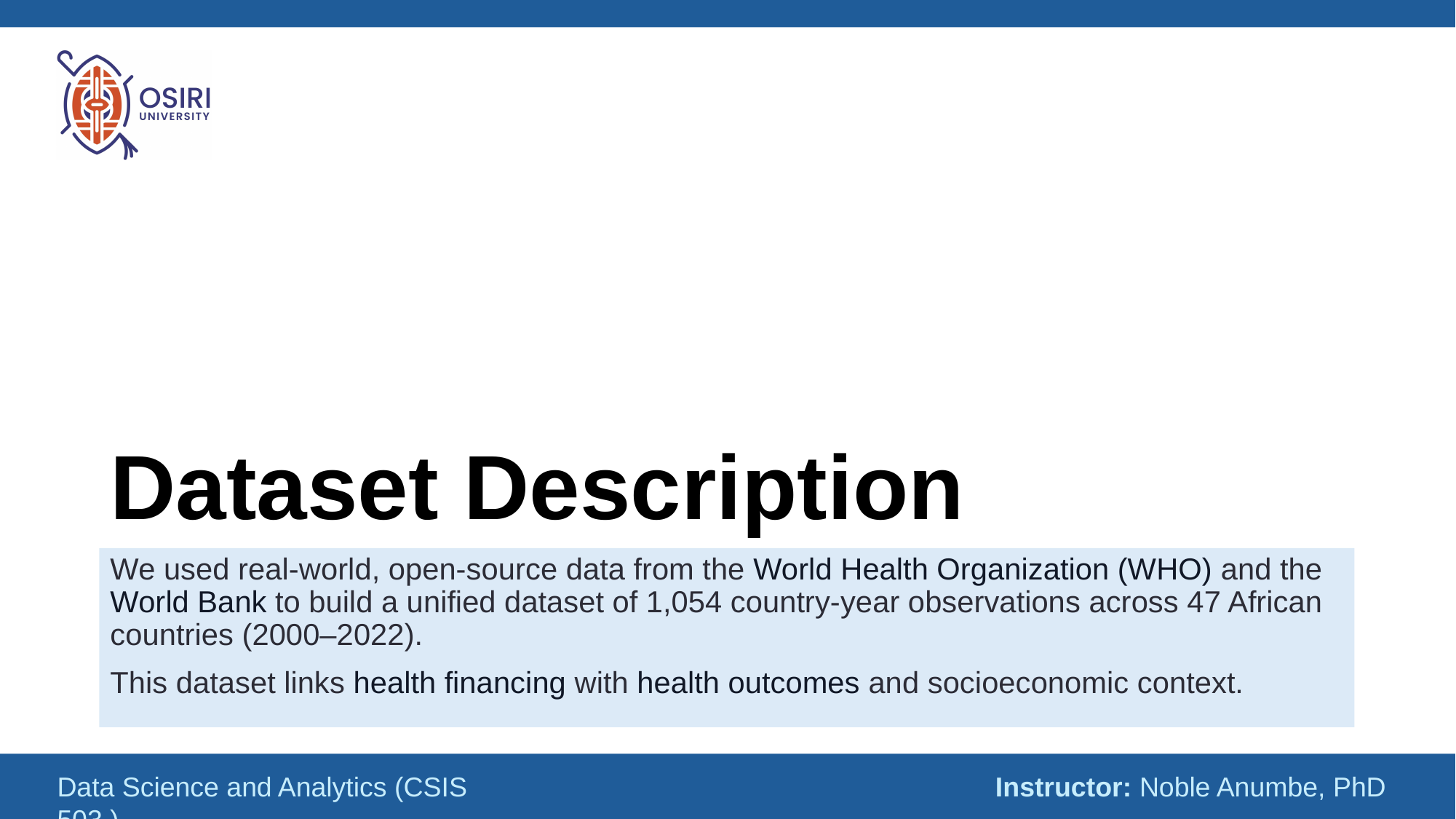

# Dataset Description
We used real-world, open-source data from the World Health Organization (WHO) and the World Bank to build a unified dataset of 1,054 country-year observations across 47 African countries (2000–2022).
This dataset links health financing with health outcomes and socioeconomic context.